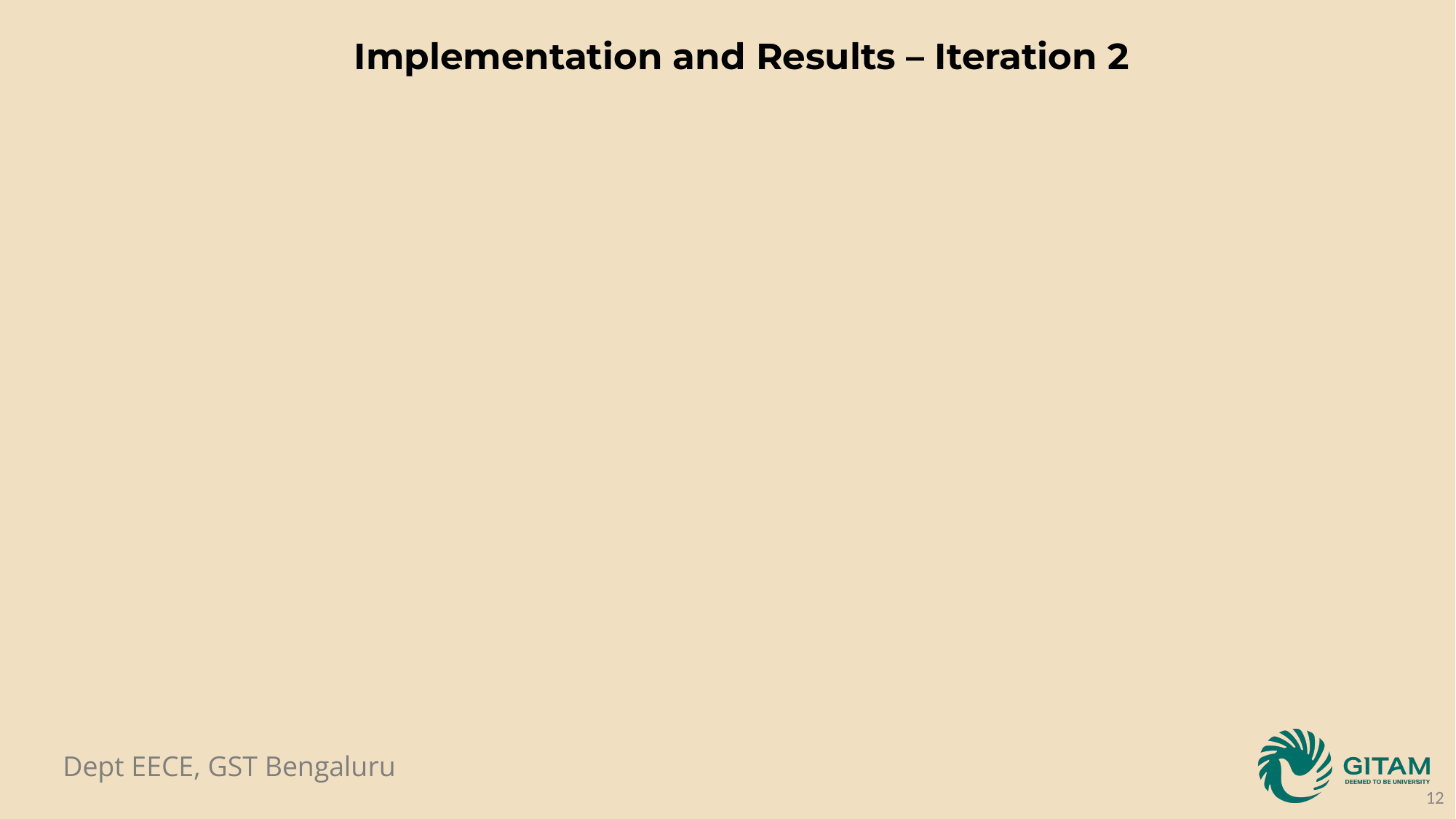

Implementation and Results – Iteration 2

12